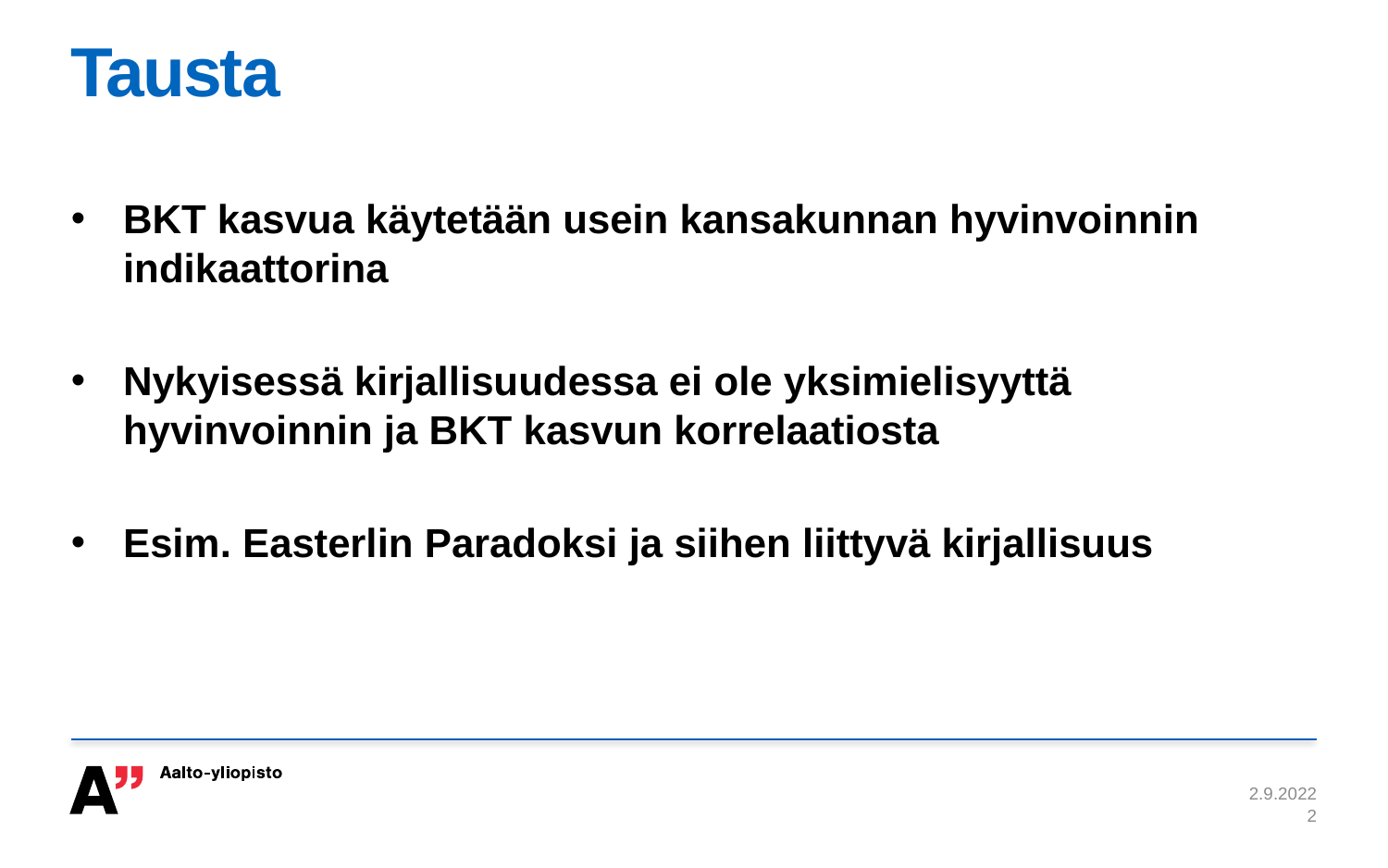

# Tausta
BKT kasvua käytetään usein kansakunnan hyvinvoinnin indikaattorina

Nykyisessä kirjallisuudessa ei ole yksimielisyyttä hyvinvoinnin ja BKT kasvun korrelaatiosta

Esim. Easterlin Paradoksi ja siihen liittyvä kirjallisuus
2.9.2022
2